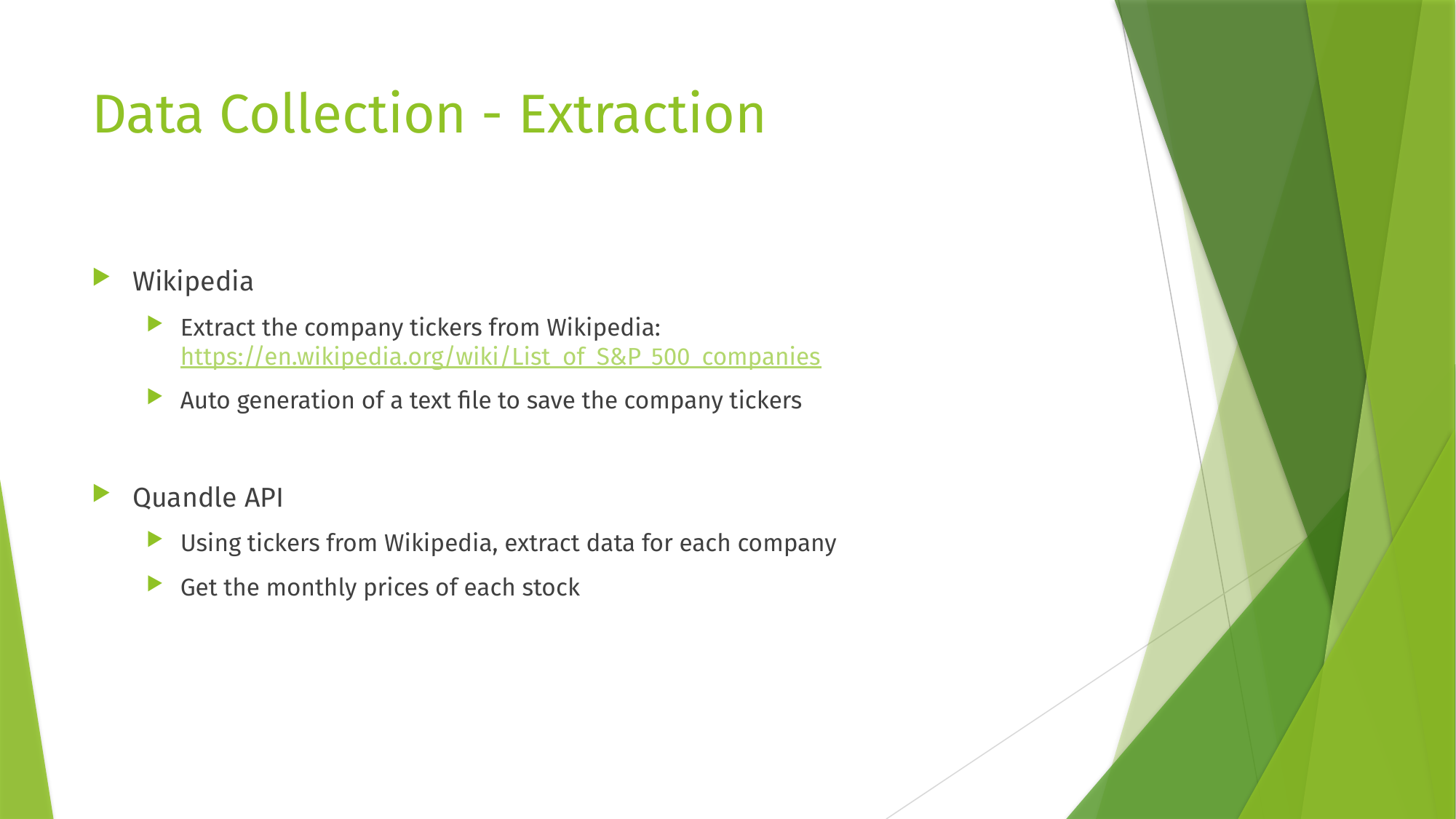

# Data Collection - Extraction
Wikipedia
Extract the company tickers from Wikipedia: https://en.wikipedia.org/wiki/List_of_S&P_500_companies
Auto generation of a text file to save the company tickers

Quandle API
Using tickers from Wikipedia, extract data for each company
Get the monthly prices of each stock